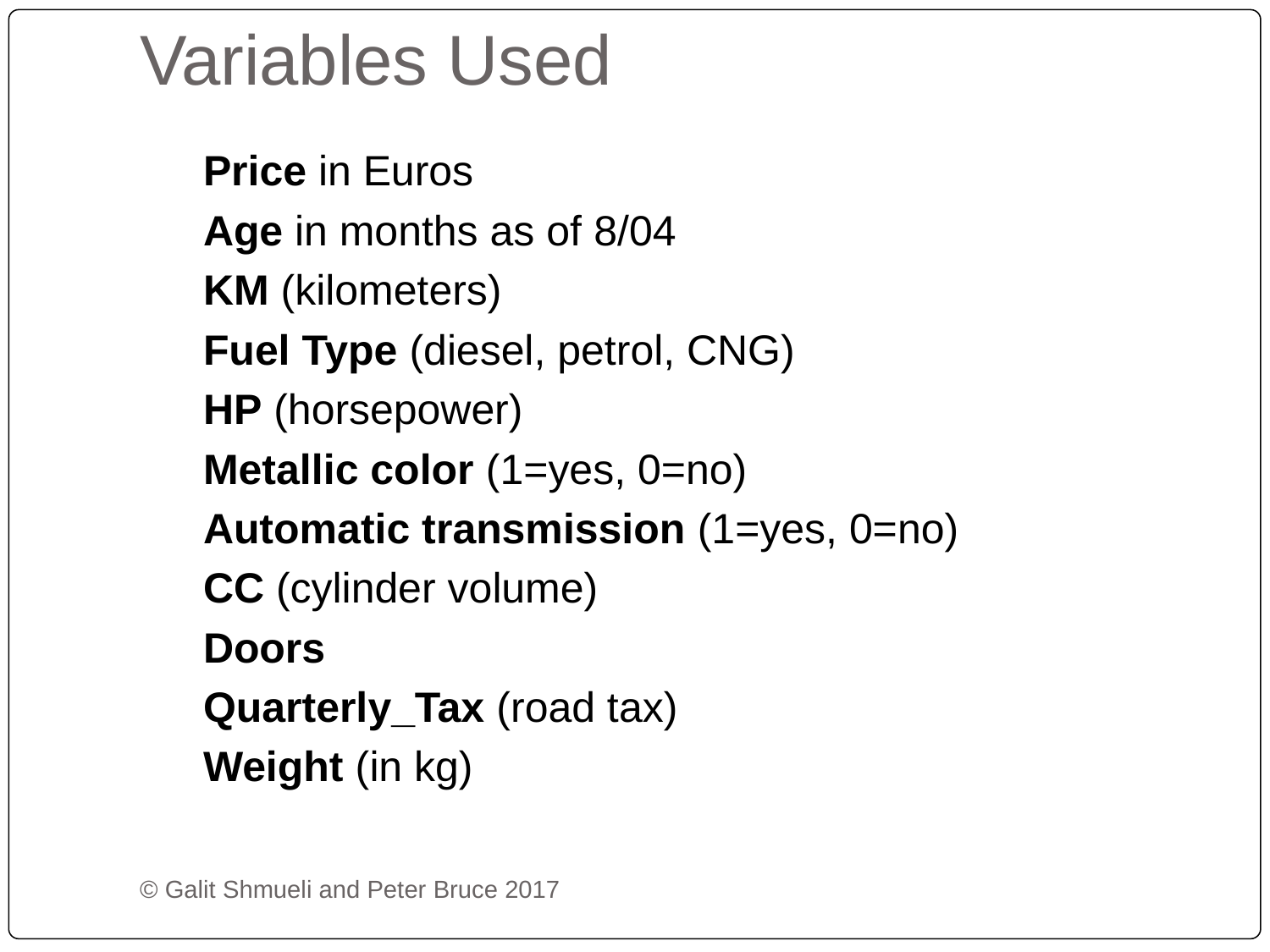

# Variables Used
Price in Euros
Age in months as of 8/04
KM (kilometers)
Fuel Type (diesel, petrol, CNG)
HP (horsepower)
Metallic color (1=yes, 0=no)
Automatic transmission (1=yes, 0=no)
CC (cylinder volume)
Doors
Quarterly_Tax (road tax)
Weight (in kg)

© Galit Shmueli and Peter Bruce 2017